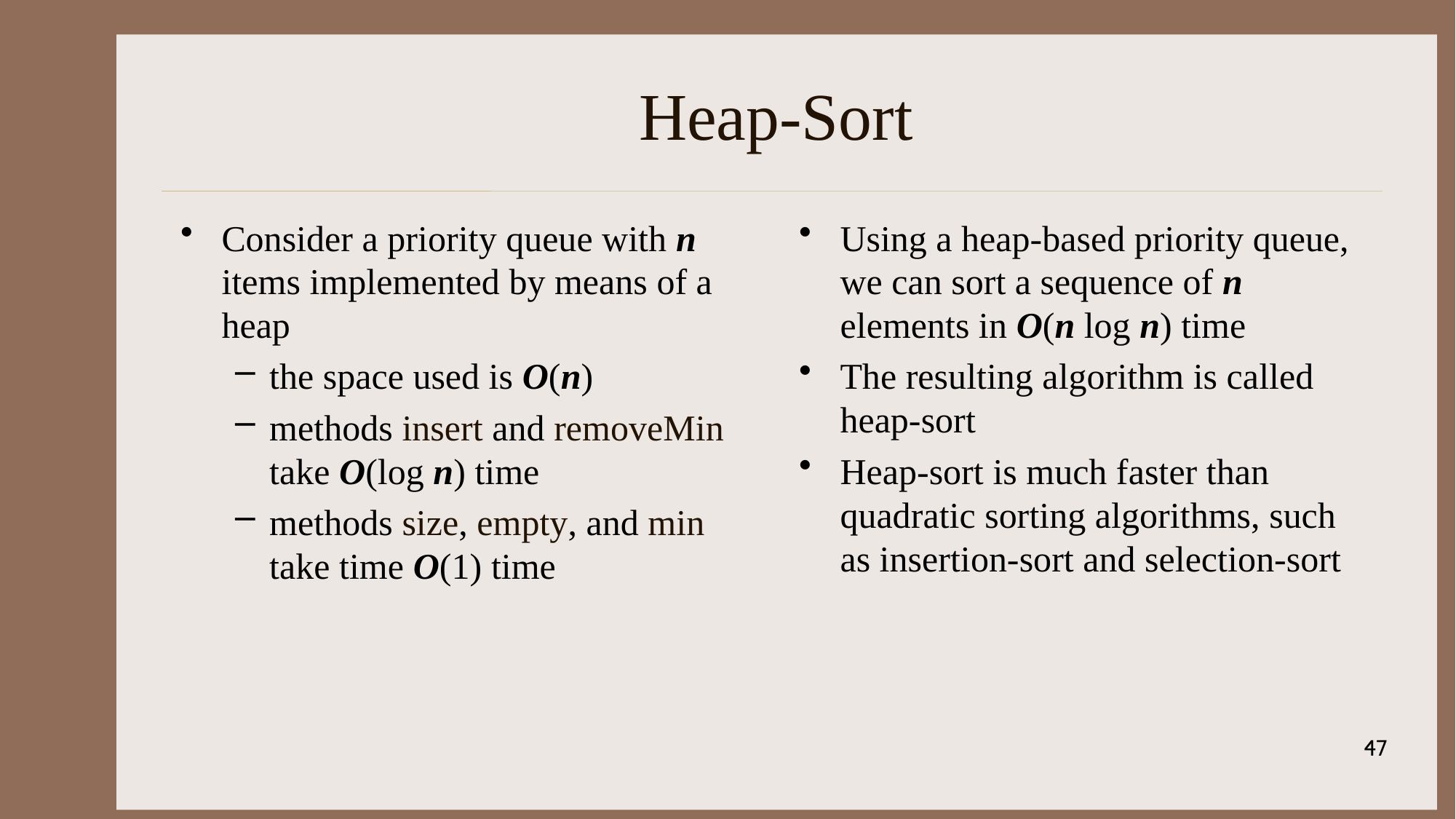

# Heap-Sort
Consider a priority queue with n items implemented by means of a heap
the space used is O(n)
methods insert and removeMin take O(log n) time
methods size, empty, and min take time O(1) time
Using a heap-based priority queue, we can sort a sequence of n elements in O(n log n) time
The resulting algorithm is called heap-sort
Heap-sort is much faster than quadratic sorting algorithms, such as insertion-sort and selection-sort
47